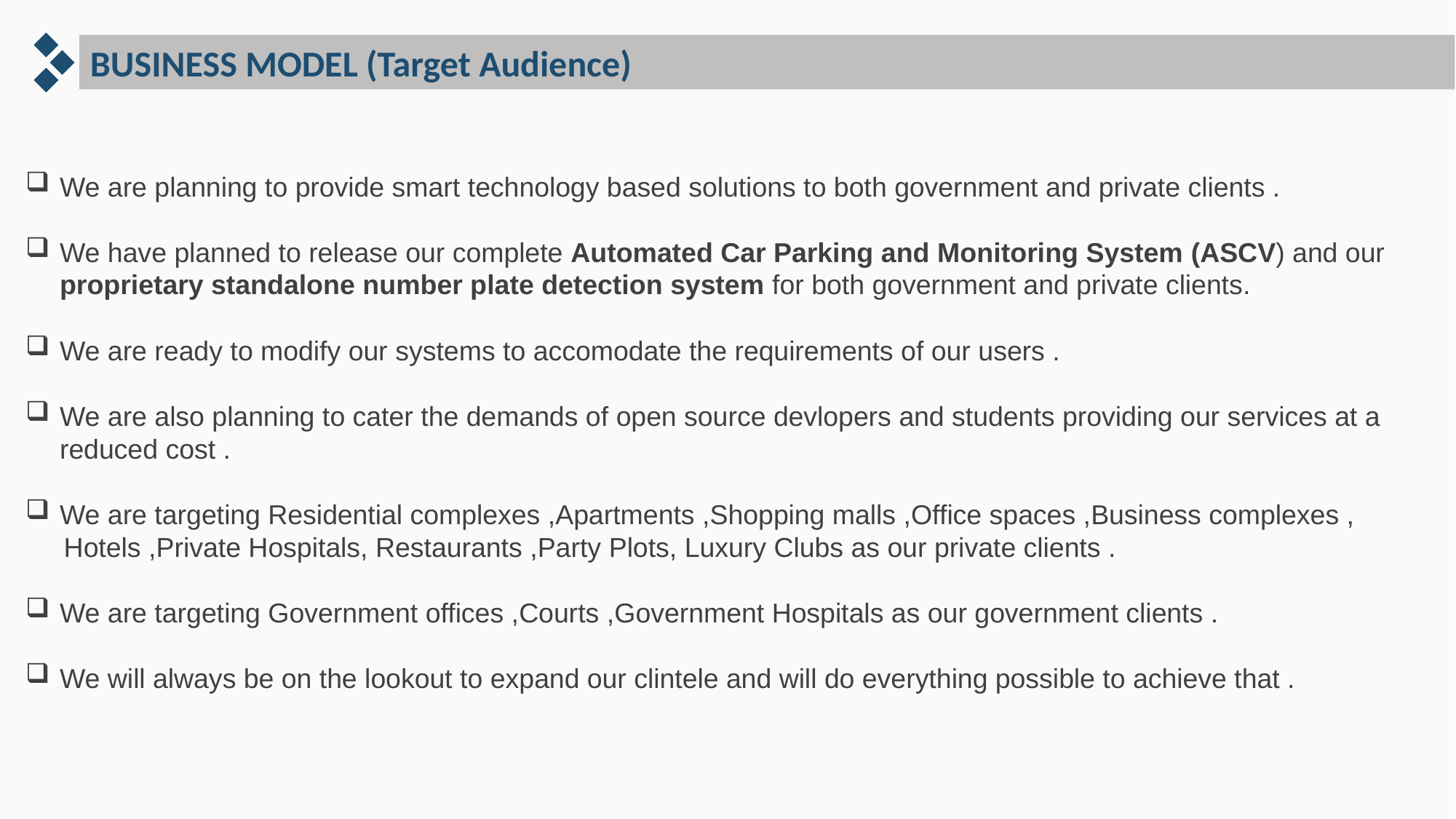

BUSINESS MODEL (Target Audience)
We are planning to provide smart technology based solutions to both government and private clients .

We have planned to release our complete Automated Car Parking and Monitoring System (ASCV) and our proprietary standalone number plate detection system for both government and private clients.

We are ready to modify our systems to accomodate the requirements of our users .

We are also planning to cater the demands of open source devlopers and students providing our services at a reduced cost .

We are targeting Residential complexes ,Apartments ,Shopping malls ,Office spaces ,Business complexes ,
     Hotels ,Private Hospitals, Restaurants ,Party Plots, Luxury Clubs as our private clients .

We are targeting Government offices ,Courts ,Government Hospitals as our government clients .

We will always be on the lookout to expand our clintele and will do everything possible to achieve that .